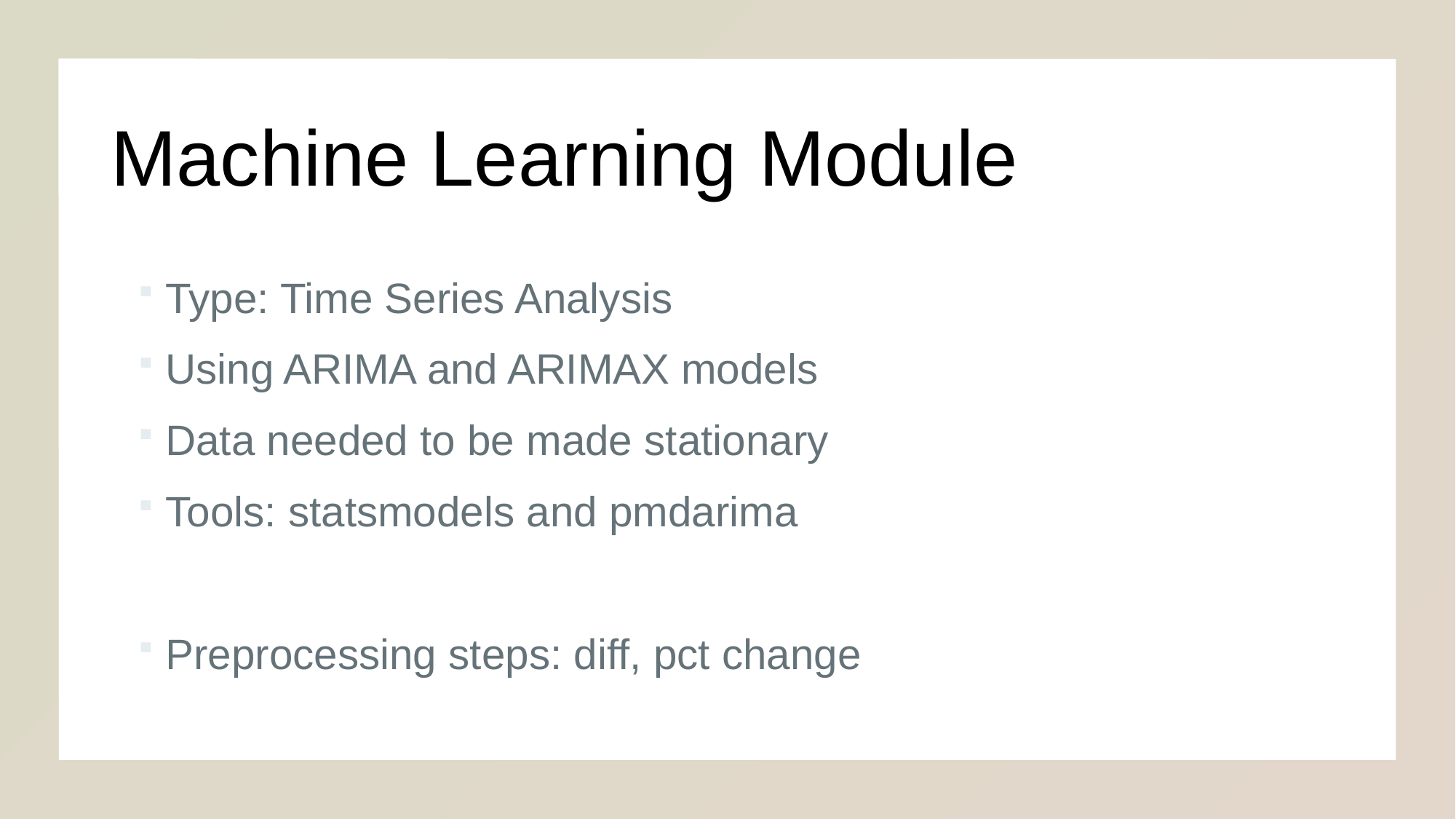

# Machine Learning Module
Type: Time Series Analysis
Using ARIMA and ARIMAX models
Data needed to be made stationary
Tools: statsmodels and pmdarima

Preprocessing steps: diff, pct change